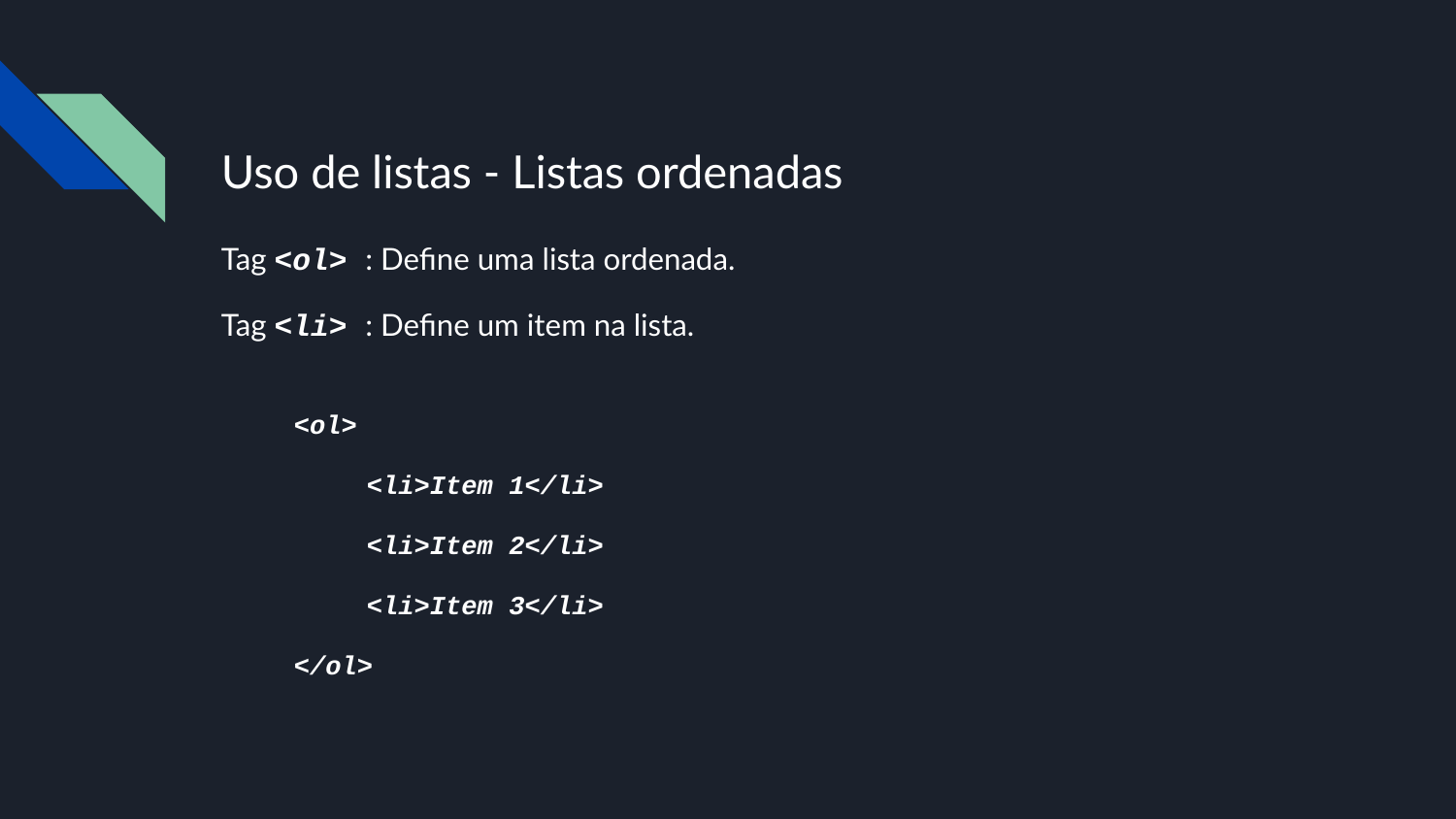

# Uso de listas - Listas ordenadas
Tag <ol> : Define uma lista ordenada.
Tag <li> : Define um item na lista.
<ol>
	<li>Item 1</li>
<li>Item 2</li>
<li>Item 3</li>
</ol>